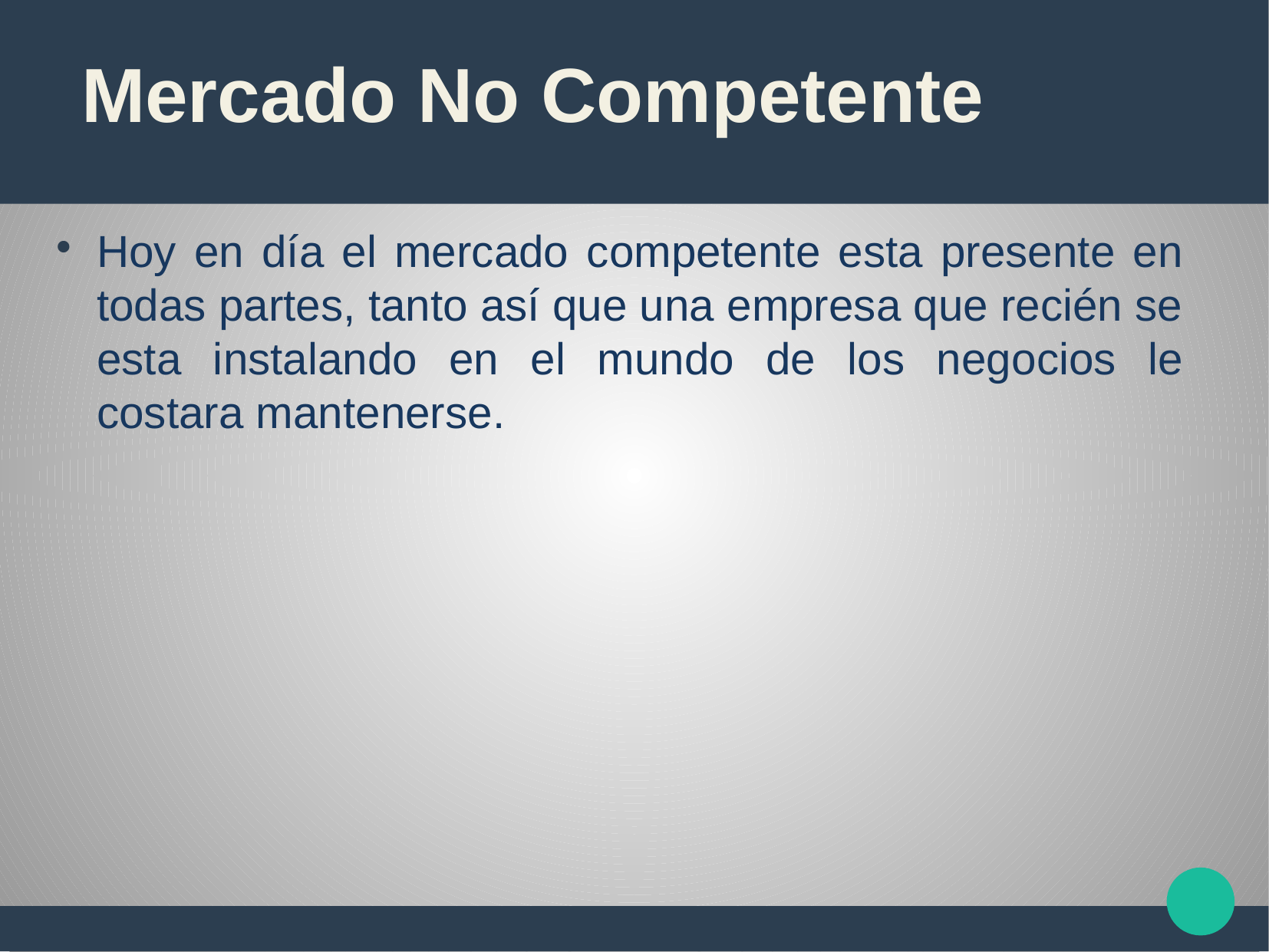

Mercado No Competente
Hoy en día el mercado competente esta presente en todas partes, tanto así que una empresa que recién se esta instalando en el mundo de los negocios le costara mantenerse.